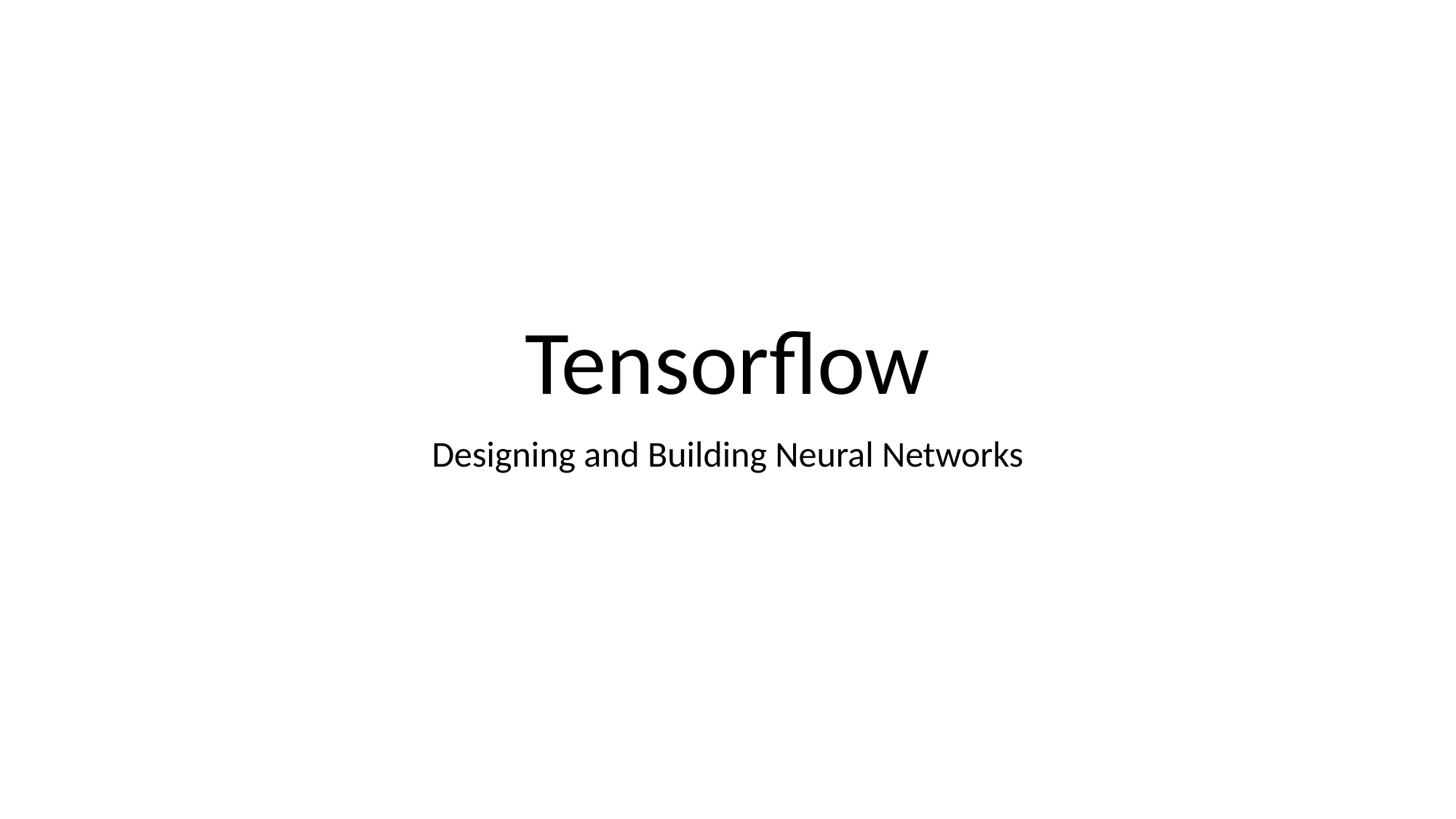

# Tensorflow
Designing and Building Neural Networks